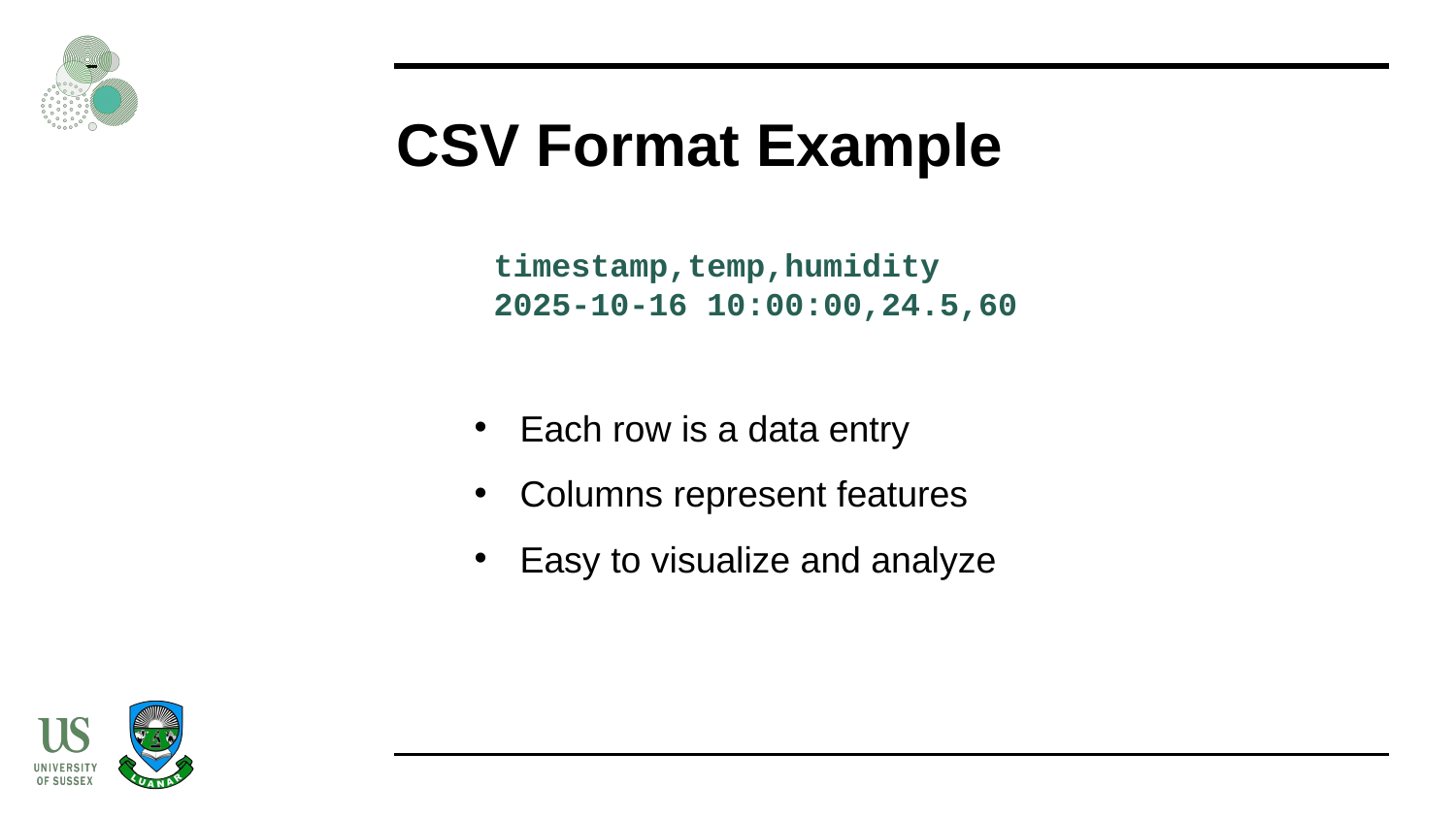

# CSV Format Example
timestamp,temp,humidity
2025-10-16 10:00:00,24.5,60
Each row is a data entry
Columns represent features
Easy to visualize and analyze